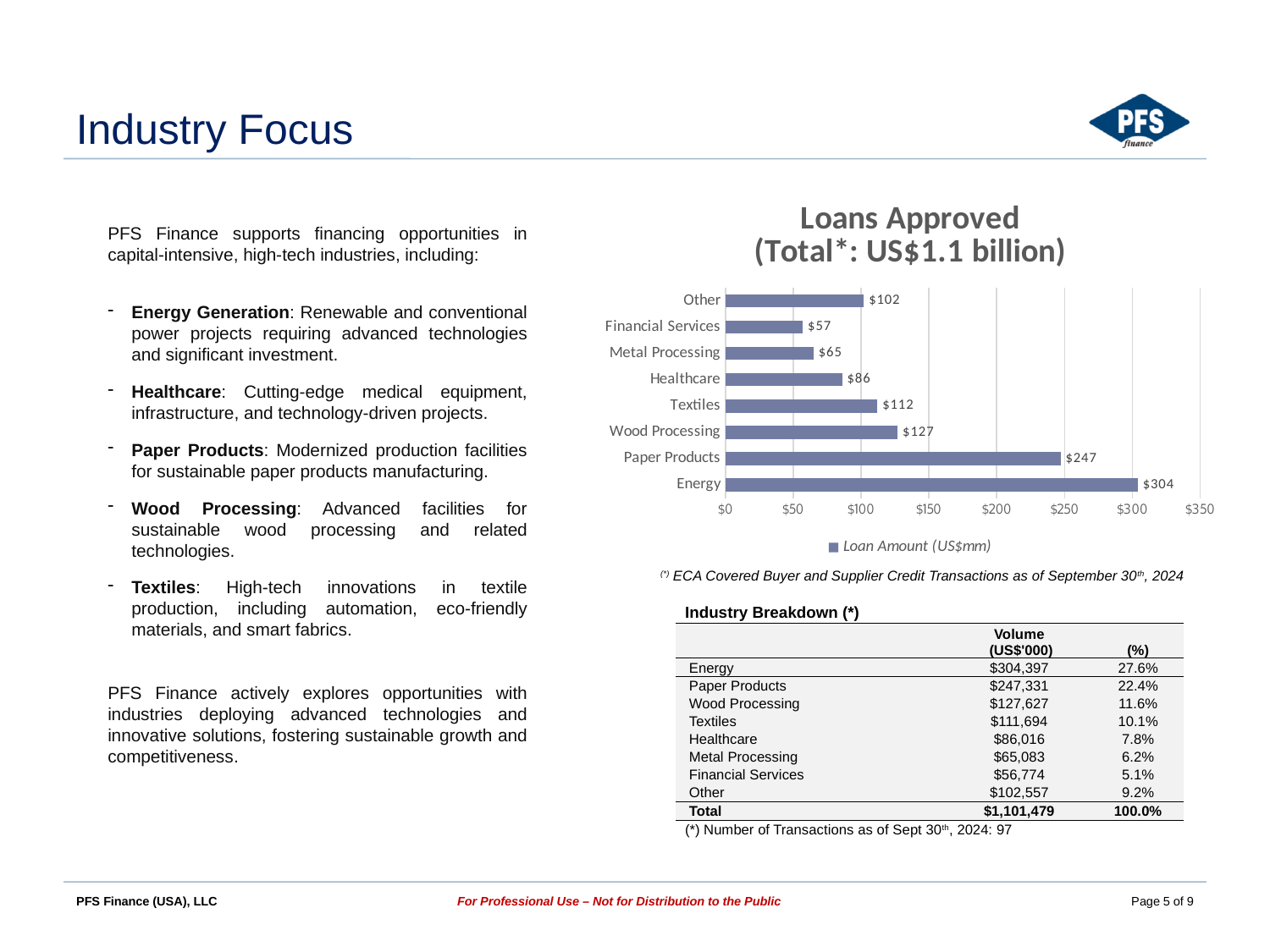

Industry Focus

### Chart: Loans Approved
(Total*: US$1.1 billion)

| Category | Loan Amount (US$mm) |
|---|---|
| Energy | 304.0 |
| Paper Products | 247.0 |
| Wood Processing | 127.0 |
| Textiles | 112.0 |
| Healthcare | 86.0 |
| Metal Processing | 65.0 |
| Financial Services | 57.0 |
| Other | 102.0 |
PFS Finance supports financing opportunities in capital-intensive, high-tech industries, including:

Energy Generation: Renewable and conventional power projects requiring advanced technologies and significant investment.
Healthcare: Cutting-edge medical equipment, infrastructure, and technology-driven projects.
Paper Products: Modernized production facilities for sustainable paper products manufacturing.
Wood Processing: Advanced facilities for sustainable wood processing and related technologies.
Textiles: High-tech innovations in textile production, including automation, eco-friendly materials, and smart fabrics.

PFS Finance actively explores opportunities with industries deploying advanced technologies and innovative solutions, fostering sustainable growth and competitiveness.
(*) ECA Covered Buyer and Supplier Credit Transactions as of September 30th, 2024
| Industry Breakdown (\*) |  |  |
| --- | --- | --- |
|  | Volume (US$'000) | (%) |
| Energy | $304,397 | 27.6% |
| Paper Products | $247,331 | 22.4% |
| Wood Processing | $127,627 | 11.6% |
| Textiles | $111,694 | 10.1% |
| Healthcare | $86,016 | 7.8% |
| Metal Processing | $65,083 | 6.2% |
| Financial Services | $56,774 | 5.1% |
| Other | $102,557 | 9.2% |
| Total | $1,101,479 | 100.0% |
| (\*) Number of Transactions as of Sept 30th, 2024: 97 |  |  |
| PFS Finance (USA), LLC | For Professional Use – Not for Distribution to the Public | Page 5 of 9 |
| --- | --- | --- |